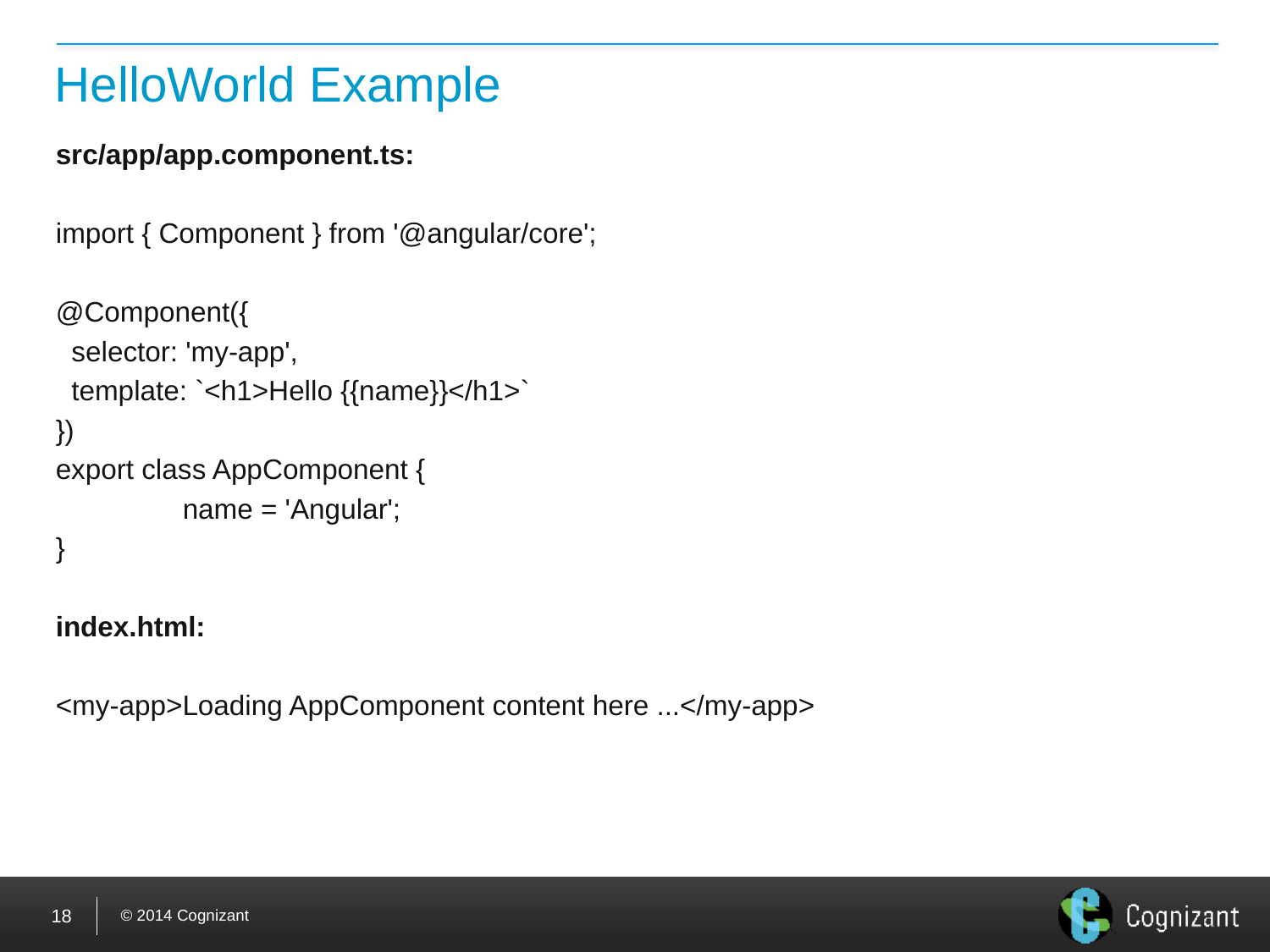

# HelloWorld Example
src/app/app.component.ts:

import { Component } from '@angular/core';

@Component({
  selector: 'my-app',
  template: `<h1>Hello {{name}}</h1>`
})
export class AppComponent {
	name = 'Angular';
}

index.html:

<my-app>Loading AppComponent content here ...</my-app>

18